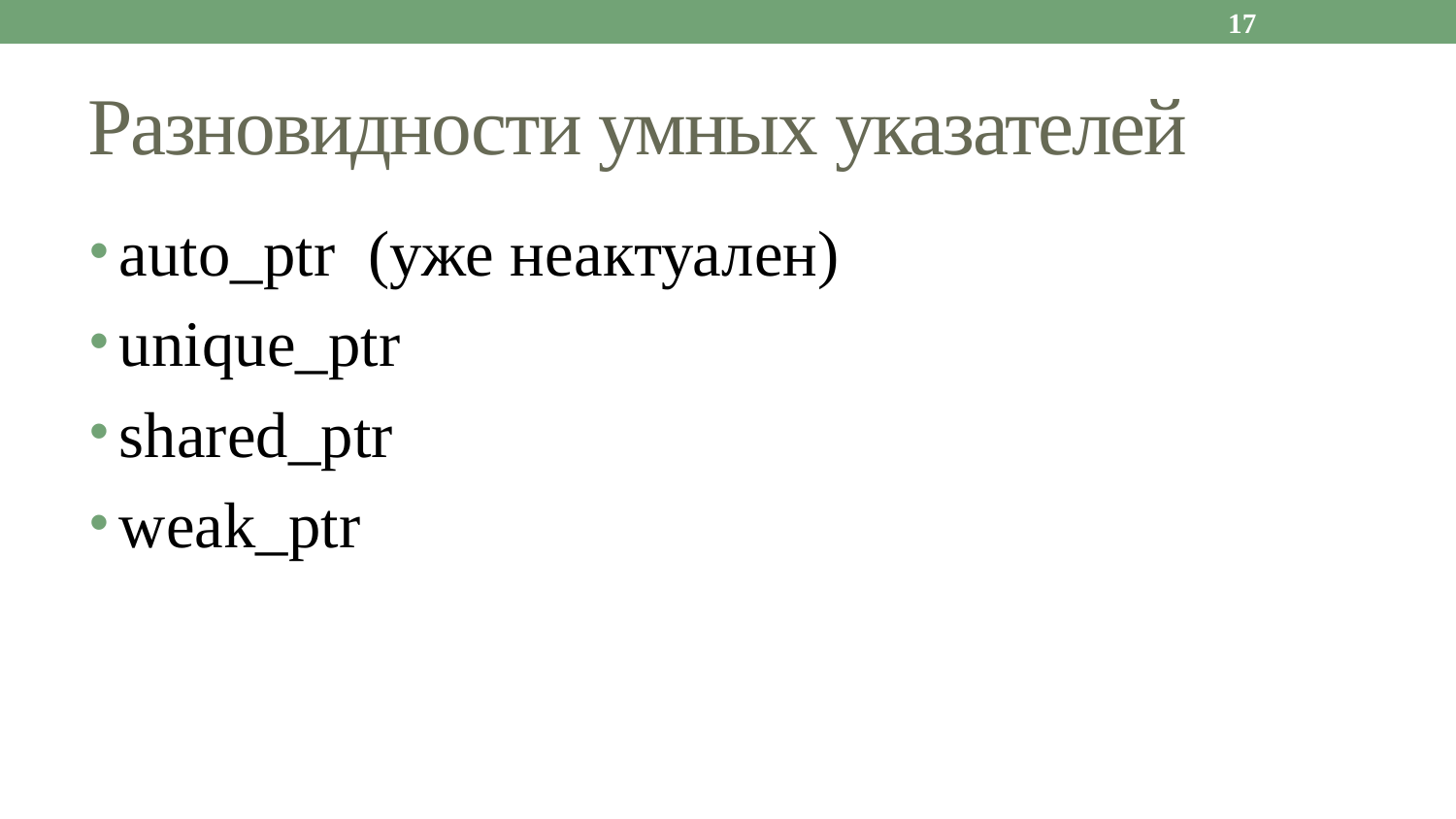

17
# Разновидности умных указателей
auto_ptr  (уже неактуален)
unique_ptr
shared_ptr
weak_ptr